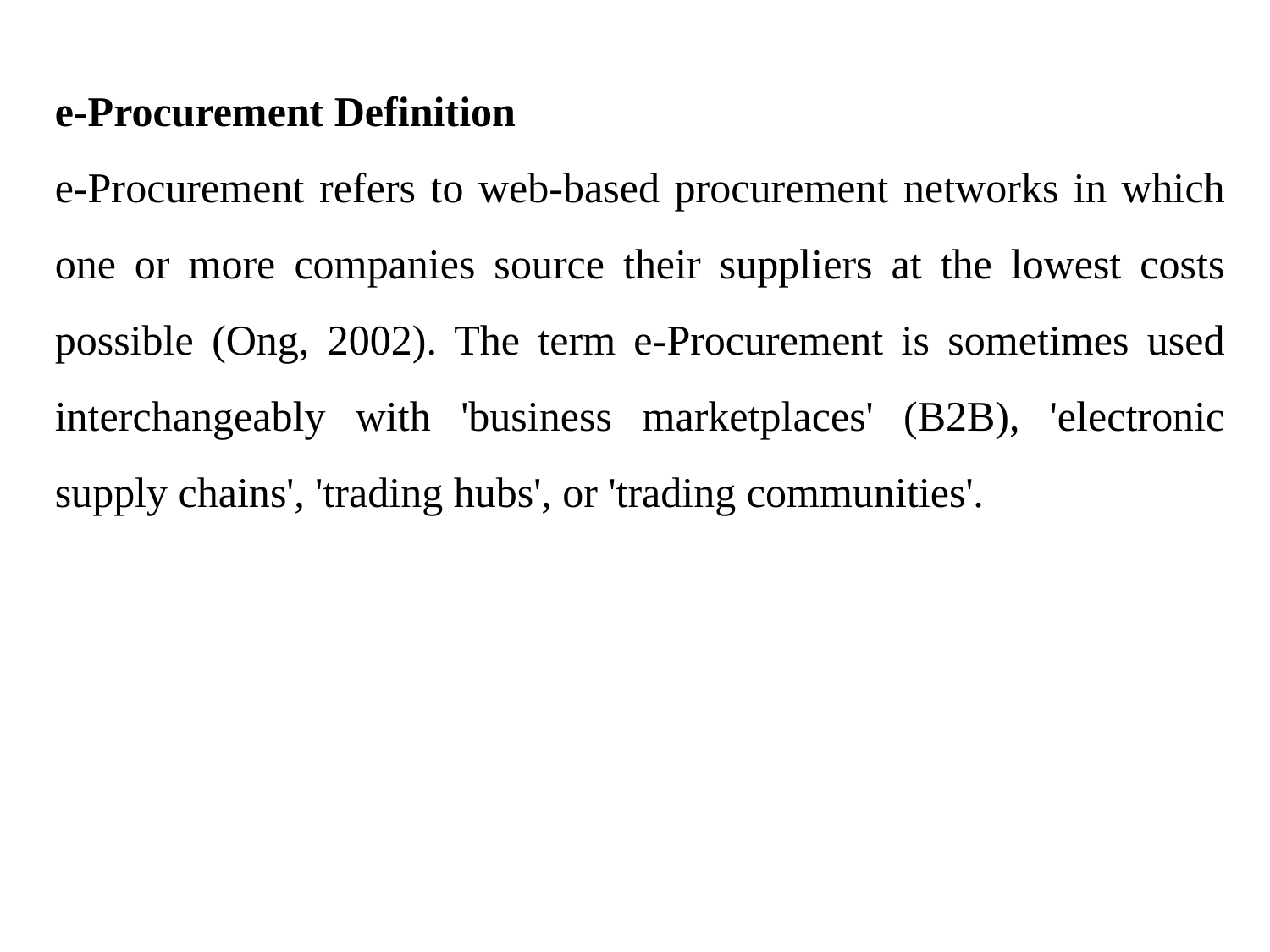

e-Procurement Definition
e-Procurement refers to web-based procurement networks in which one or more companies source their suppliers at the lowest costs possible (Ong, 2002). The term e-Procurement is sometimes used interchangeably with 'business marketplaces' (B2B), 'electronic supply chains', 'trading hubs', or 'trading communities'.